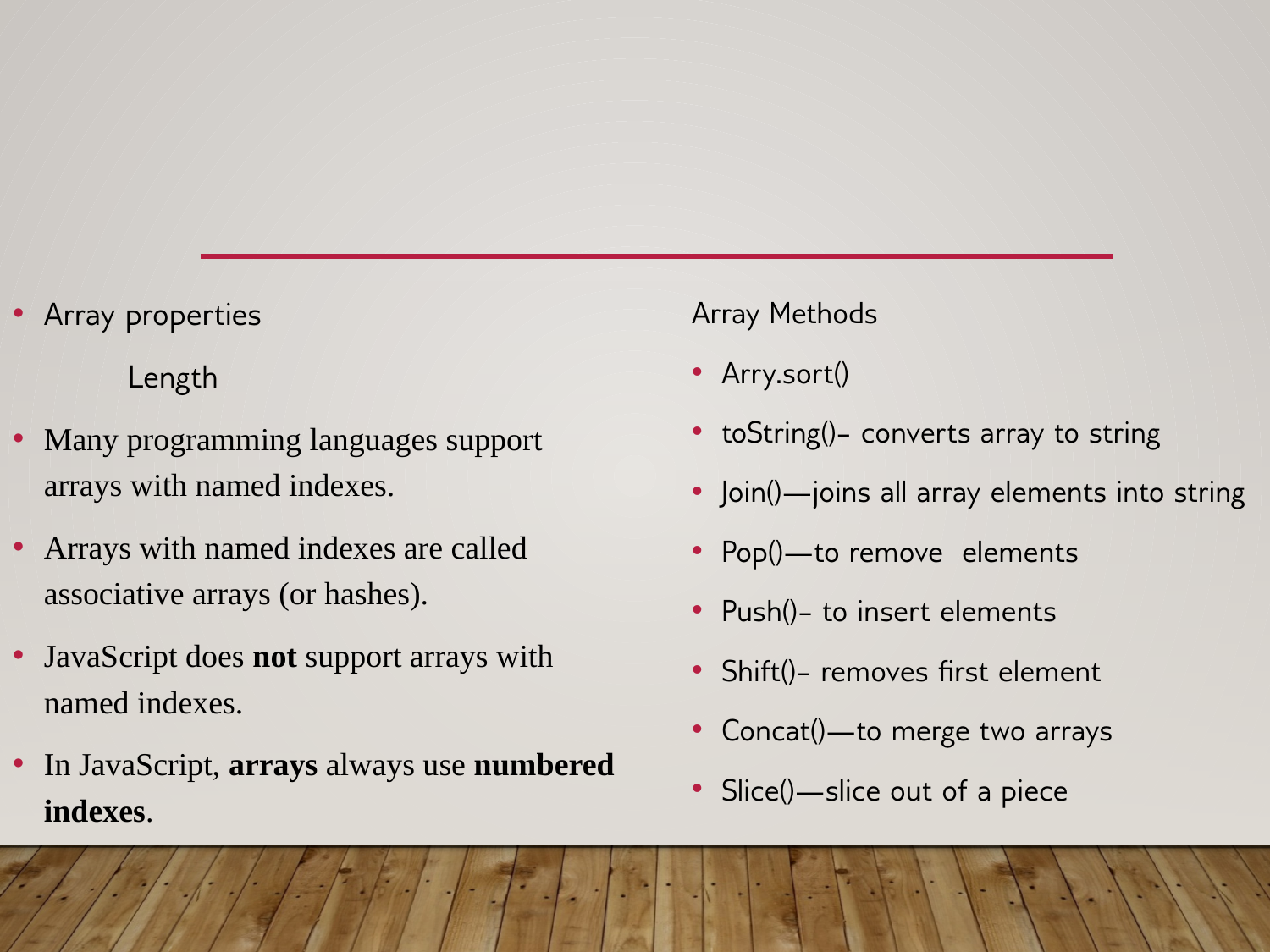

Array properties
	Length
Many programming languages support arrays with named indexes.
Arrays with named indexes are called associative arrays (or hashes).
JavaScript does not support arrays with named indexes.
In JavaScript, arrays always use numbered indexes.
Array Methods
Arry.sort()
toString()– converts array to string
Join()—joins all array elements into string
Pop()—to remove  elements
Push()– to insert elements
Shift()– removes first element
Concat()—to merge two arrays
Slice()—slice out of a piece